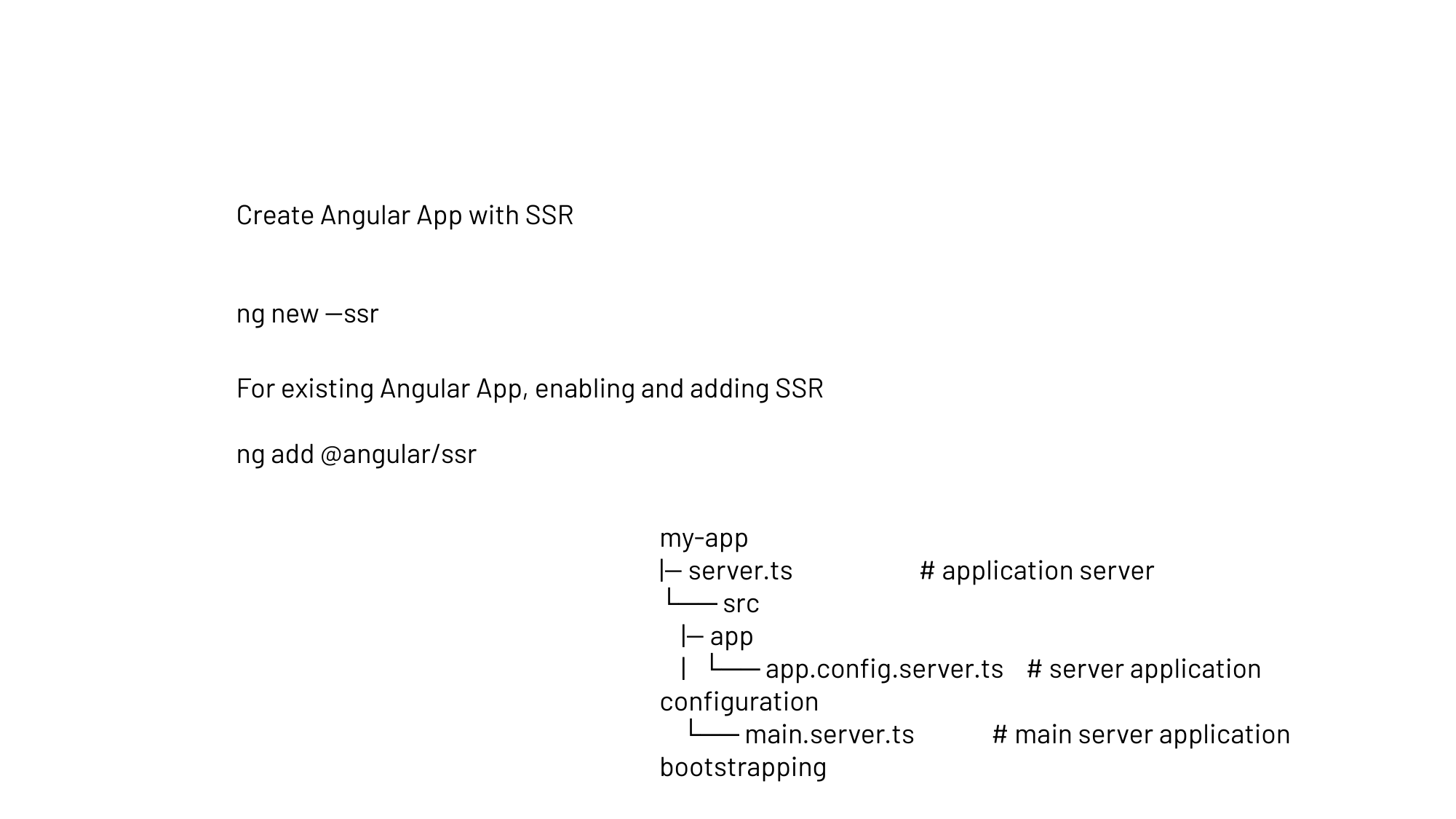

Create Angular App with SSR

ng new --ssr
For existing Angular App, enabling and adding SSR

ng add @angular/ssr
my-app
|-- server.ts                       # application server
└── src
    |-- app
    |   └── app.config.server.ts    # server application configuration
    └── main.server.ts              # main server application bootstrapping